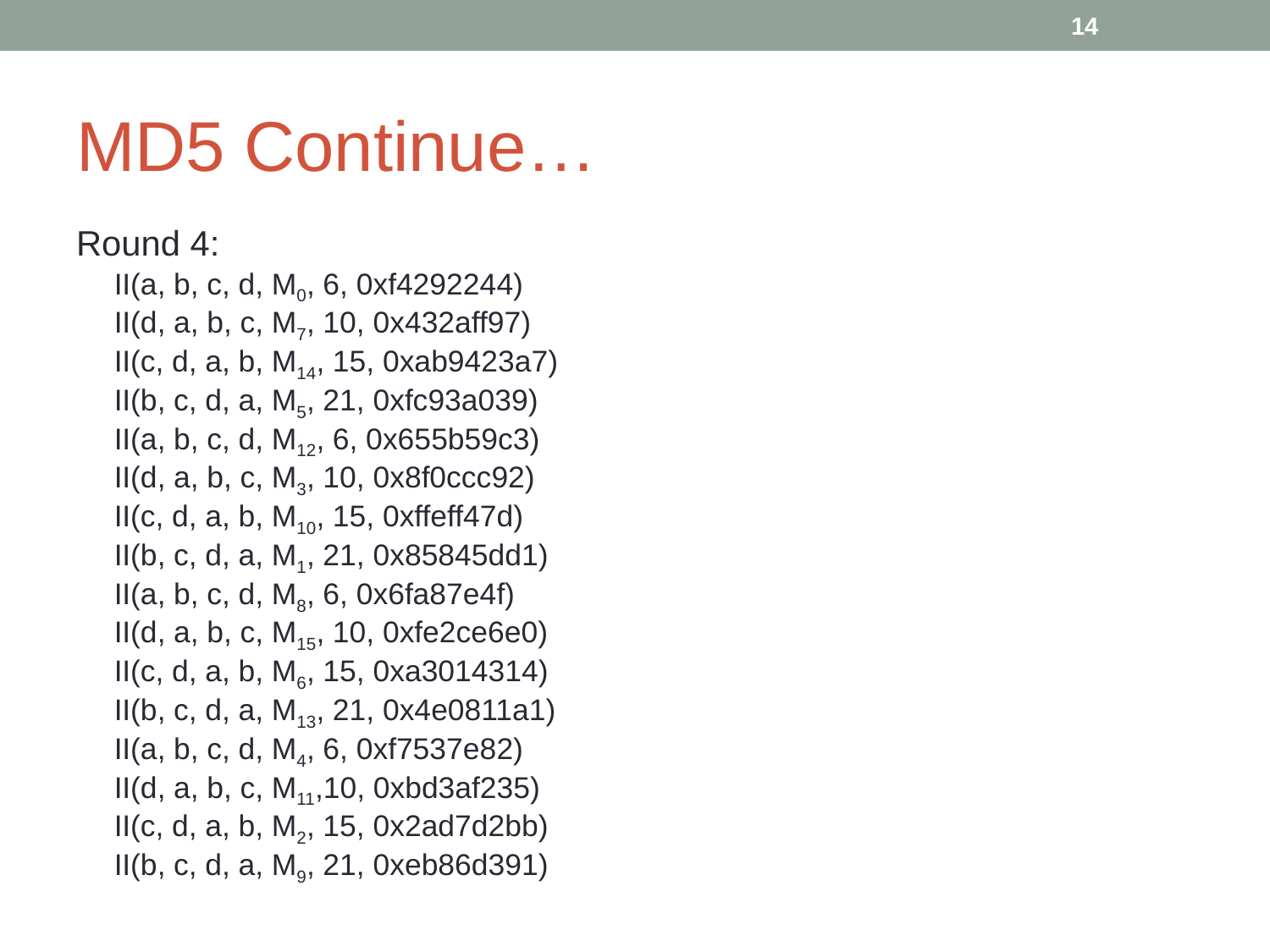

14
# MD5 Continue…
Round 4:
II(a, b, c, d, M0, 6, 0xf4292244)
II(d, a, b, c, M7, 10, 0x432aff97)
II(c, d, a, b, M14, 15, 0xab9423a7)
II(b, c, d, a, M5, 21, 0xfc93a039)
II(a, b, c, d, M12, 6, 0x655b59c3)
II(d, a, b, c, M3, 10, 0x8f0ccc92)
II(c, d, a, b, M10, 15, 0xffeff47d)
II(b, c, d, a, M1, 21, 0x85845dd1)
II(a, b, c, d, M8, 6, 0x6fa87e4f)
II(d, a, b, c, M15, 10, 0xfe2ce6e0)
II(c, d, a, b, M6, 15, 0xa3014314)
II(b, c, d, a, M13, 21, 0x4e0811a1)
II(a, b, c, d, M4, 6, 0xf7537e82)
II(d, a, b, c, M11,10, 0xbd3af235)
II(c, d, a, b, M2, 15, 0x2ad7d2bb)
II(b, c, d, a, M9, 21, 0xeb86d391)